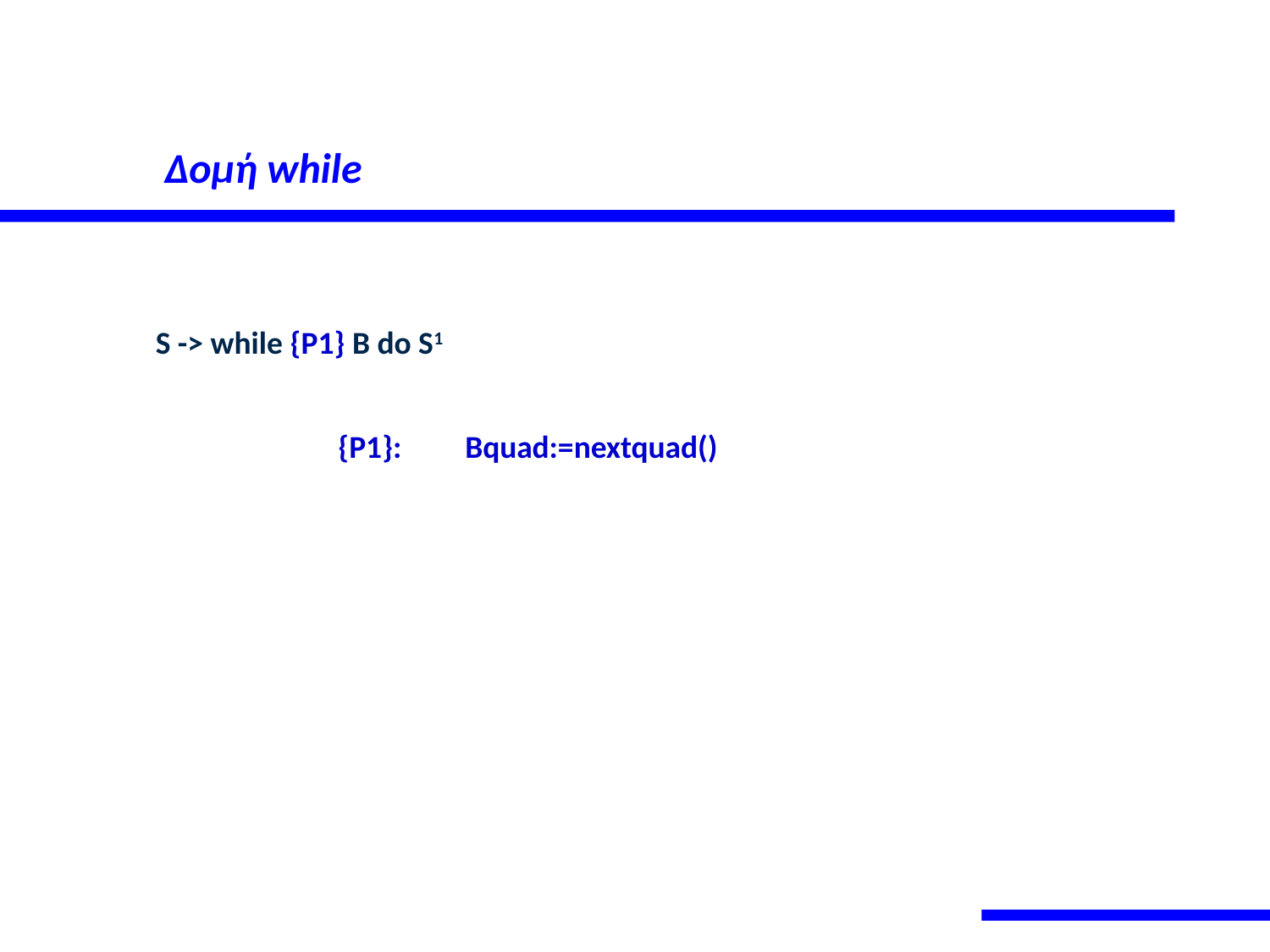

# Δομή while

	S -> while {P1} B do S1

		{P1}:	Bquad:=nextquad()